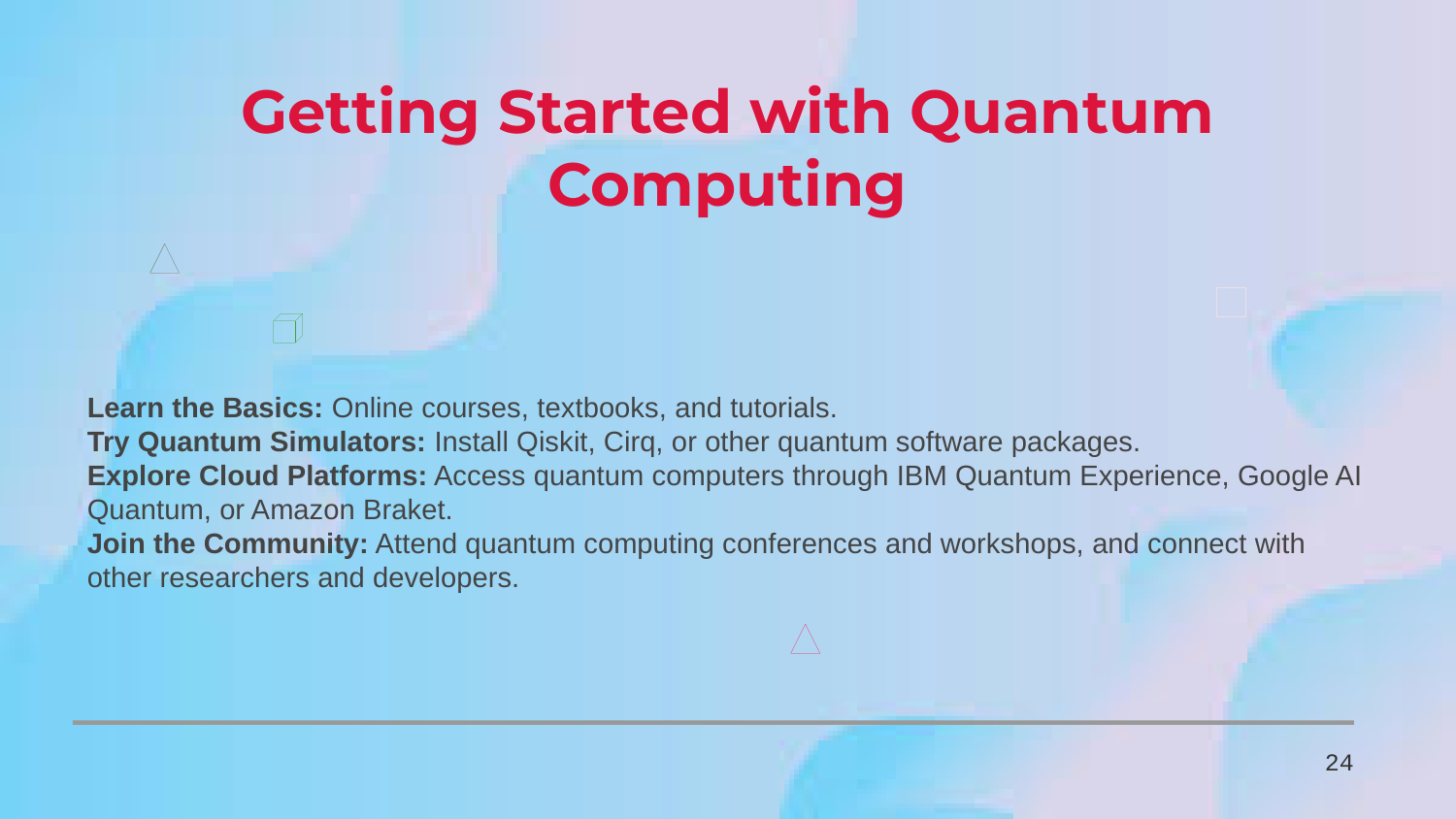

Getting Started with Quantum Computing

Learn the Basics: Online courses, textbooks, and tutorials.
Try Quantum Simulators: Install Qiskit, Cirq, or other quantum software packages.
Explore Cloud Platforms: Access quantum computers through IBM Quantum Experience, Google AI Quantum, or Amazon Braket.
Join the Community: Attend quantum computing conferences and workshops, and connect with other researchers and developers.

24